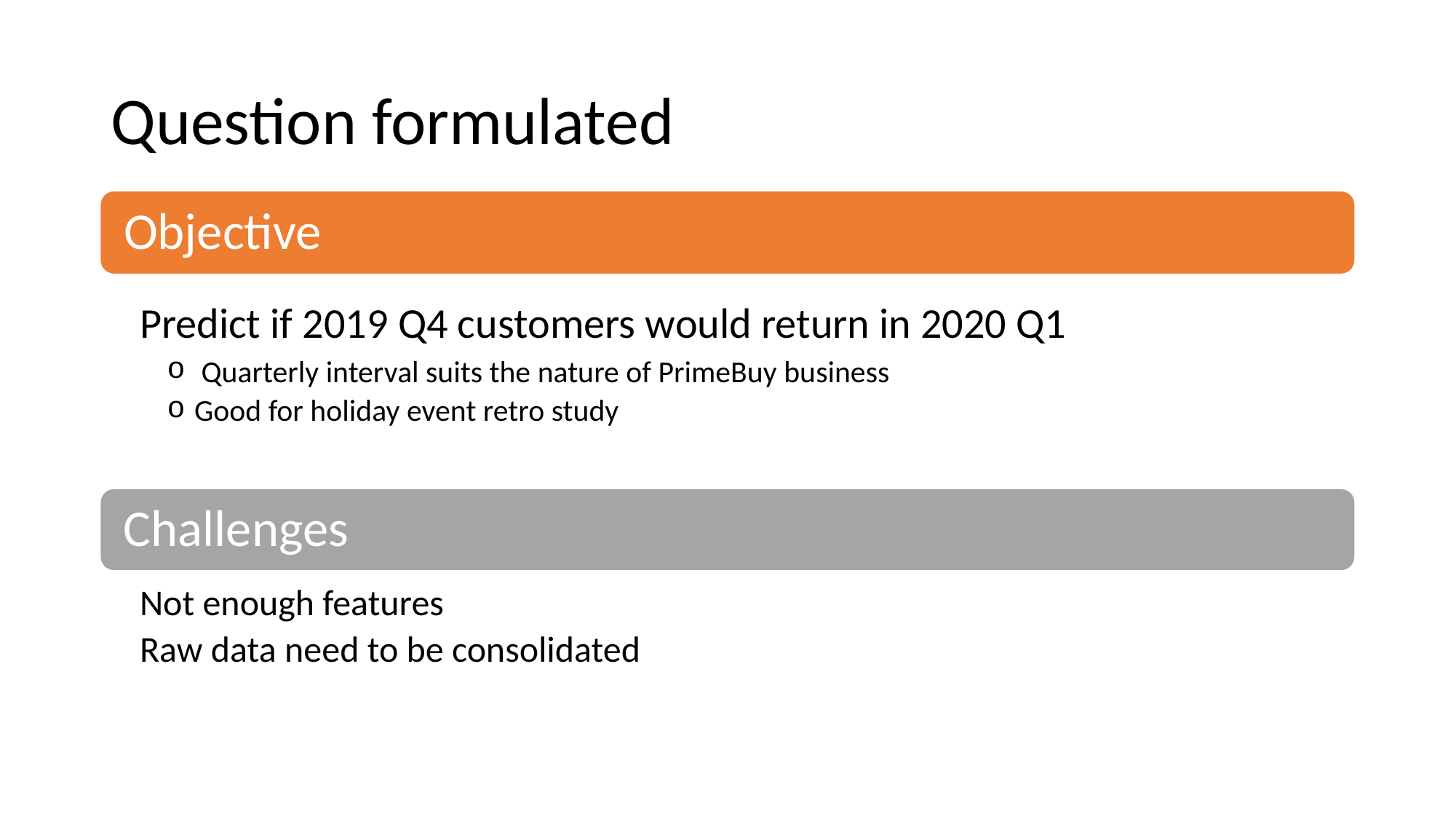

# Question formulated
Objective
Predict if 2019 Q4 customers would return in 2020 Q1
 Quarterly interval suits the nature of PrimeBuy business
Good for holiday event retro study
Challenges
Not enough features
Raw data need to be consolidated